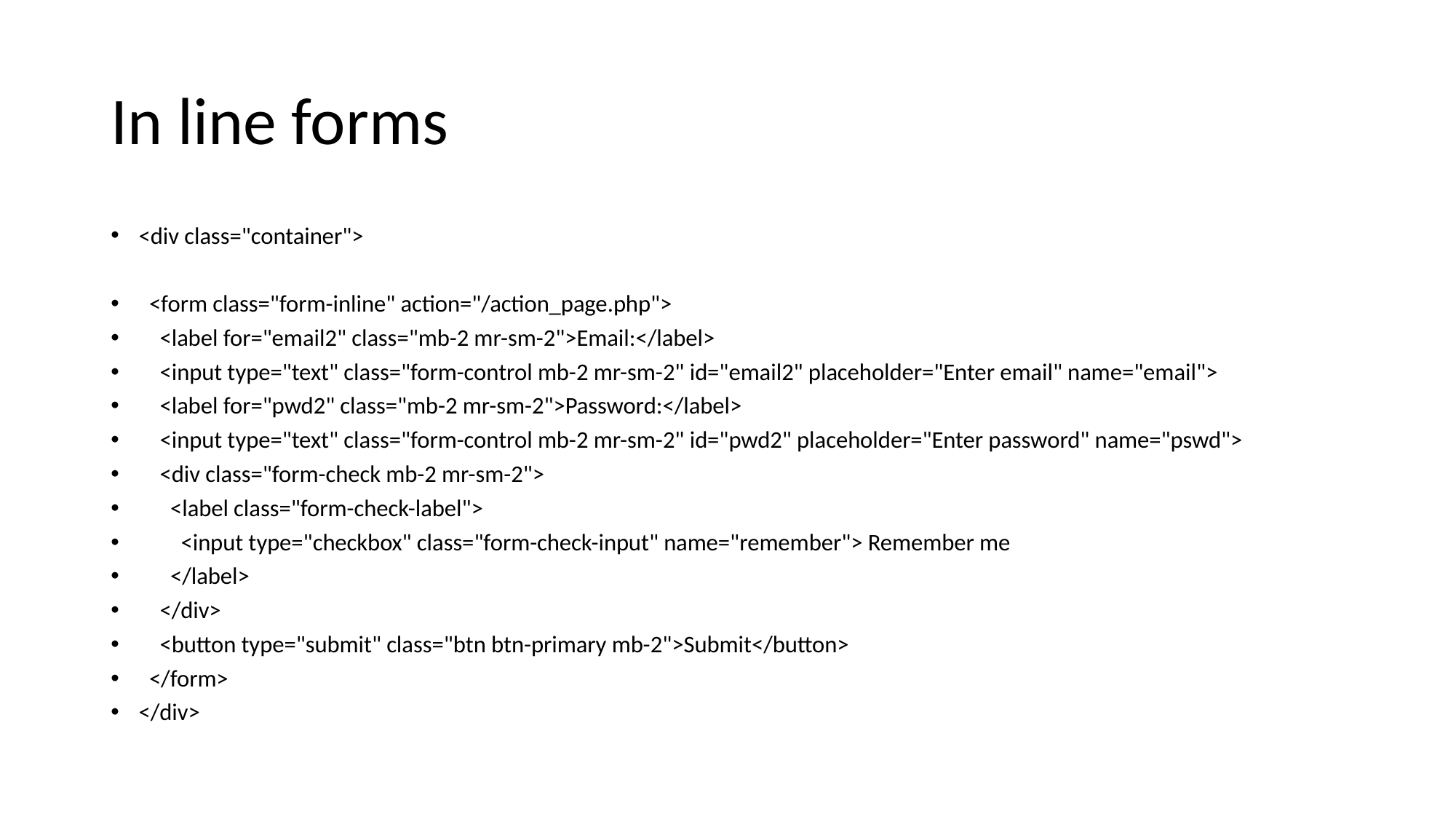

# In line forms
<div class="container">

  <form class="form-inline" action="/action_page.php">
    <label for="email2" class="mb-2 mr-sm-2">Email:</label>
    <input type="text" class="form-control mb-2 mr-sm-2" id="email2" placeholder="Enter email" name="email">
    <label for="pwd2" class="mb-2 mr-sm-2">Password:</label>
    <input type="text" class="form-control mb-2 mr-sm-2" id="pwd2" placeholder="Enter password" name="pswd">
    <div class="form-check mb-2 mr-sm-2">
      <label class="form-check-label">
        <input type="checkbox" class="form-check-input" name="remember"> Remember me
      </label>
    </div>
    <button type="submit" class="btn btn-primary mb-2">Submit</button>
  </form>
</div>